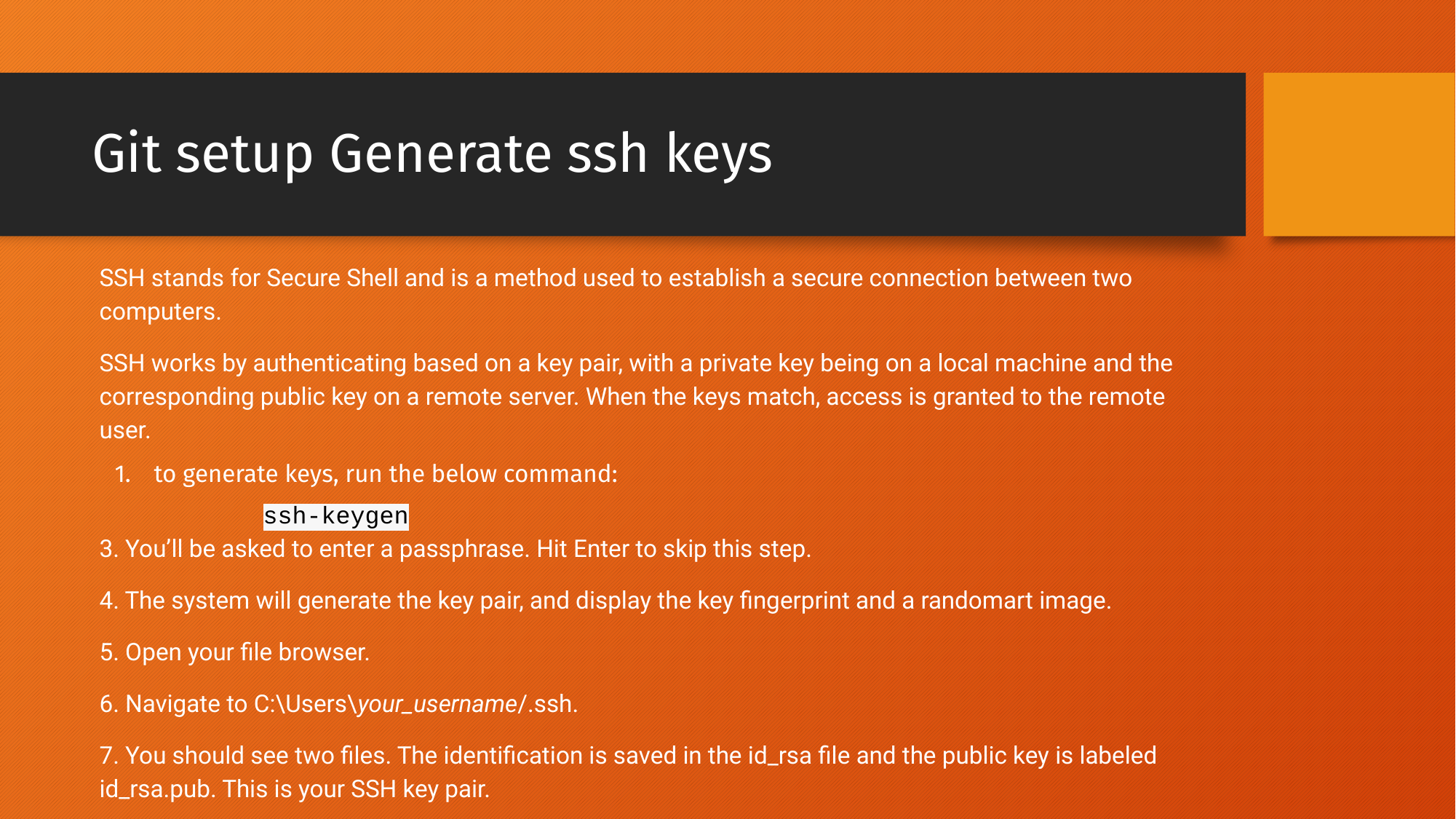

# Git setup Generate ssh keys
SSH stands for Secure Shell and is a method used to establish a secure connection between two computers.
SSH works by authenticating based on a key pair, with a private key being on a local machine and the corresponding public key on a remote server. When the keys match, access is granted to the remote user.
to generate keys, run the below command:
ssh-keygen
3. You’ll be asked to enter a passphrase. Hit Enter to skip this step.
4. The system will generate the key pair, and display the key fingerprint and a randomart image.
5. Open your file browser.
6. Navigate to C:\Users\your_username/.ssh.
7. You should see two files. The identification is saved in the id_rsa file and the public key is labeled id_rsa.pub. This is your SSH key pair.